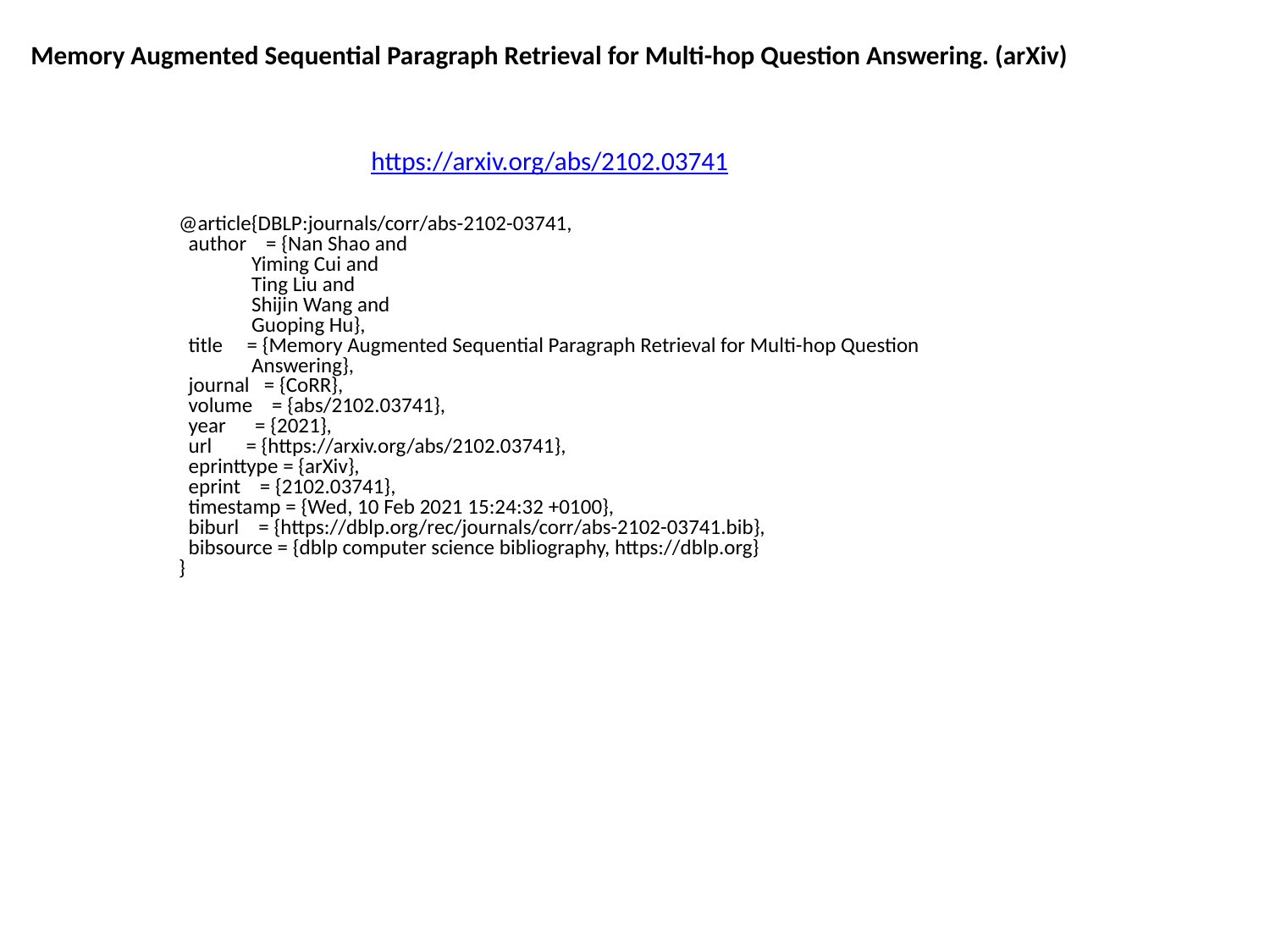

Memory Augmented Sequential Paragraph Retrieval for Multi-hop Question Answering. (arXiv)

https://arxiv.org/abs/2102.03741

@article{DBLP:journals/corr/abs-2102-03741,
  author    = {Nan Shao and
               Yiming Cui and
               Ting Liu and
               Shijin Wang and
               Guoping Hu},
  title     = {Memory Augmented Sequential Paragraph Retrieval for Multi-hop Question
               Answering},
  journal   = {CoRR},
  volume    = {abs/2102.03741},
  year      = {2021},
  url       = {https://arxiv.org/abs/2102.03741},
  eprinttype = {arXiv},
  eprint    = {2102.03741},
  timestamp = {Wed, 10 Feb 2021 15:24:32 +0100},
  biburl    = {https://dblp.org/rec/journals/corr/abs-2102-03741.bib},
  bibsource = {dblp computer science bibliography, https://dblp.org}
}